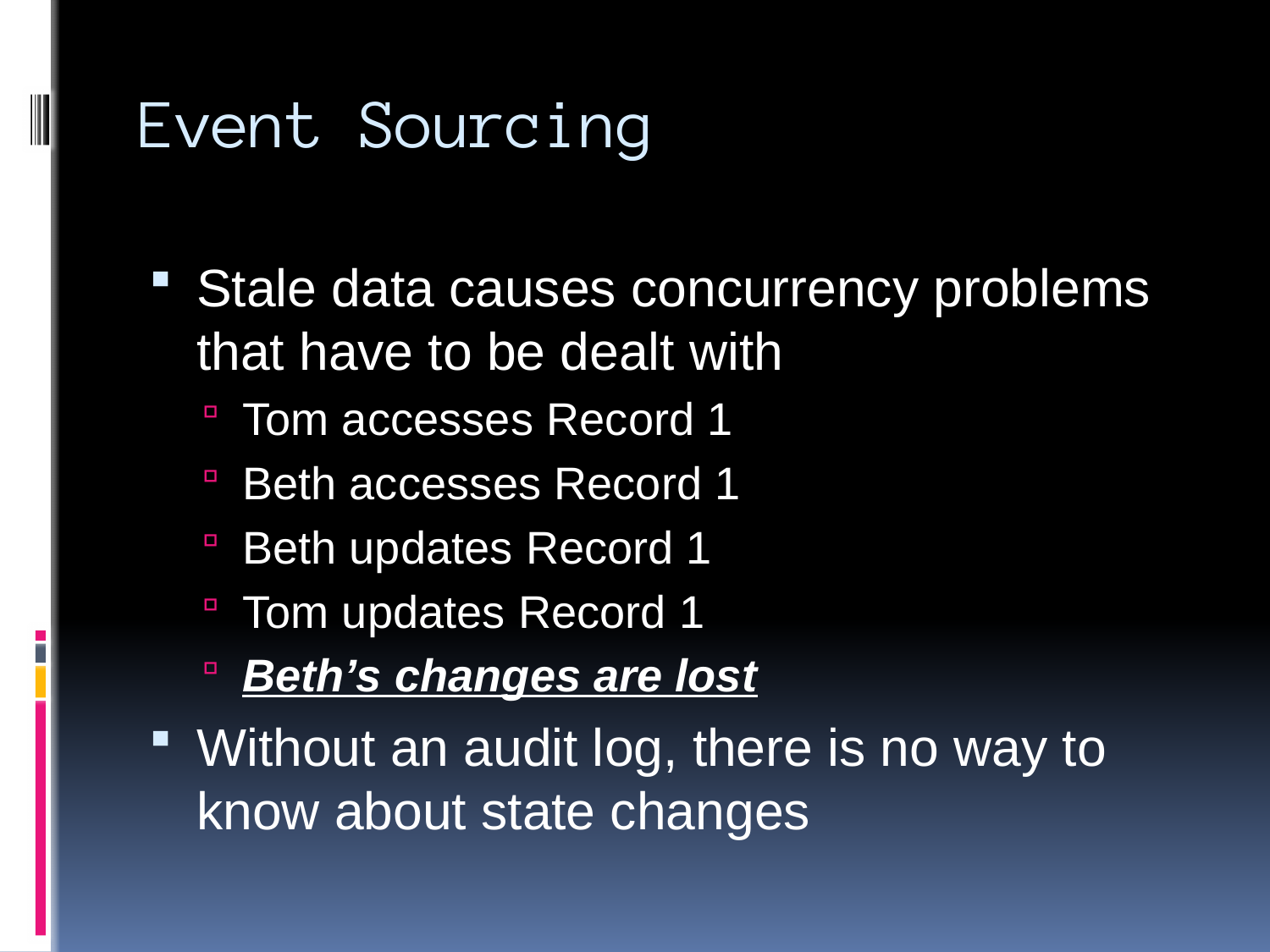

# Event Sourcing
Stale data causes concurrency problems that have to be dealt with
Tom accesses Record 1
Beth accesses Record 1
Beth updates Record 1
Tom updates Record 1
Beth’s changes are lost
Without an audit log, there is no way to know about state changes